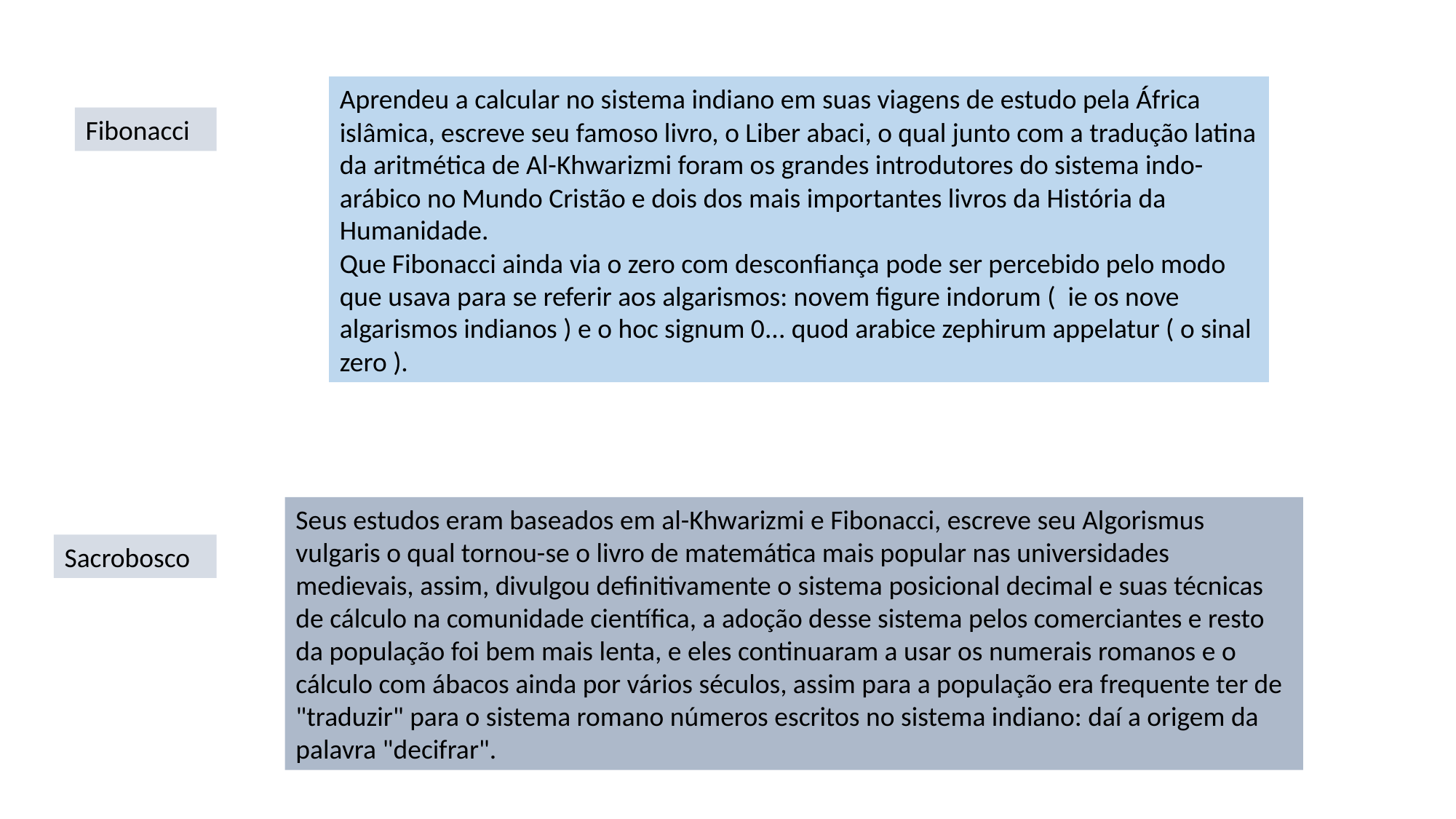

Aprendeu a calcular no sistema indiano em suas viagens de estudo pela África islâmica, escreve seu famoso livro, o Liber abaci, o qual junto com a tradução latina da aritmética de Al-Khwarizmi foram os grandes introdutores do sistema indo-arábico no Mundo Cristão e dois dos mais importantes livros da História da Humanidade.
Que Fibonacci ainda via o zero com desconfiança pode ser percebido pelo modo que usava para se referir aos algarismos: novem figure indorum (  ie os nove algarismos indianos ) e o hoc signum 0... quod arabice zephirum appelatur ( o sinal zero ).
Fibonacci
Seus estudos eram baseados em al-Khwarizmi e Fibonacci, escreve seu Algorismus vulgaris o qual tornou-se o livro de matemática mais popular nas universidades medievais, assim, divulgou definitivamente o sistema posicional decimal e suas técnicas de cálculo na comunidade científica, a adoção desse sistema pelos comerciantes e resto da população foi bem mais lenta, e eles continuaram a usar os numerais romanos e o cálculo com ábacos ainda por vários séculos, assim para a população era frequente ter de "traduzir" para o sistema romano números escritos no sistema indiano: daí a origem da palavra "decifrar".
Sacrobosco